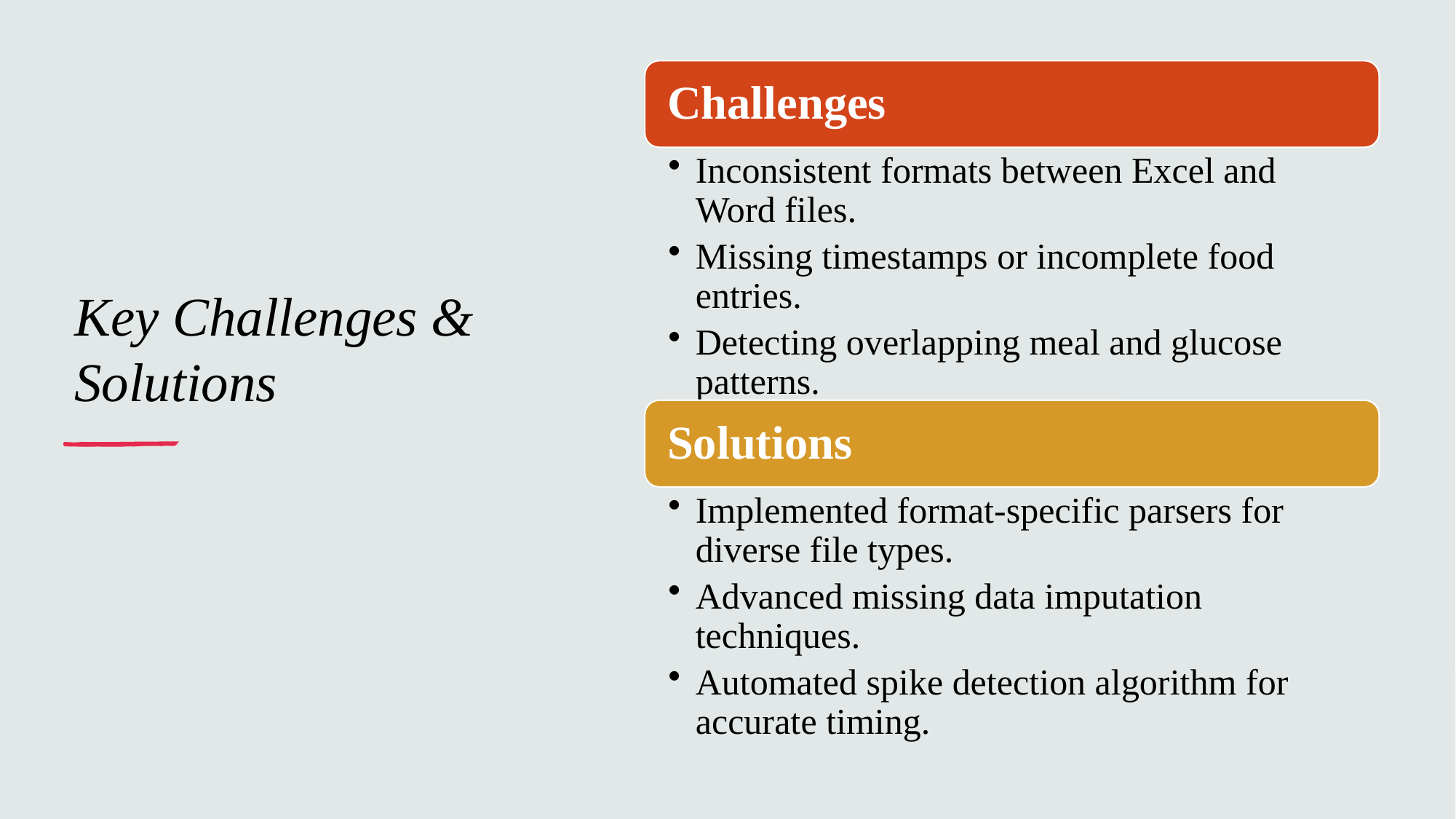

Challenges
Inconsistent formats between Excel and Word files.
Missing timestamps or incomplete food entries.
Detecting overlapping meal and glucose patterns.
Solutions
Implemented format-specific parsers for diverse file types.
Advanced missing data imputation techniques.
Automated spike detection algorithm for accurate timing.
# Key Challenges & Solutions